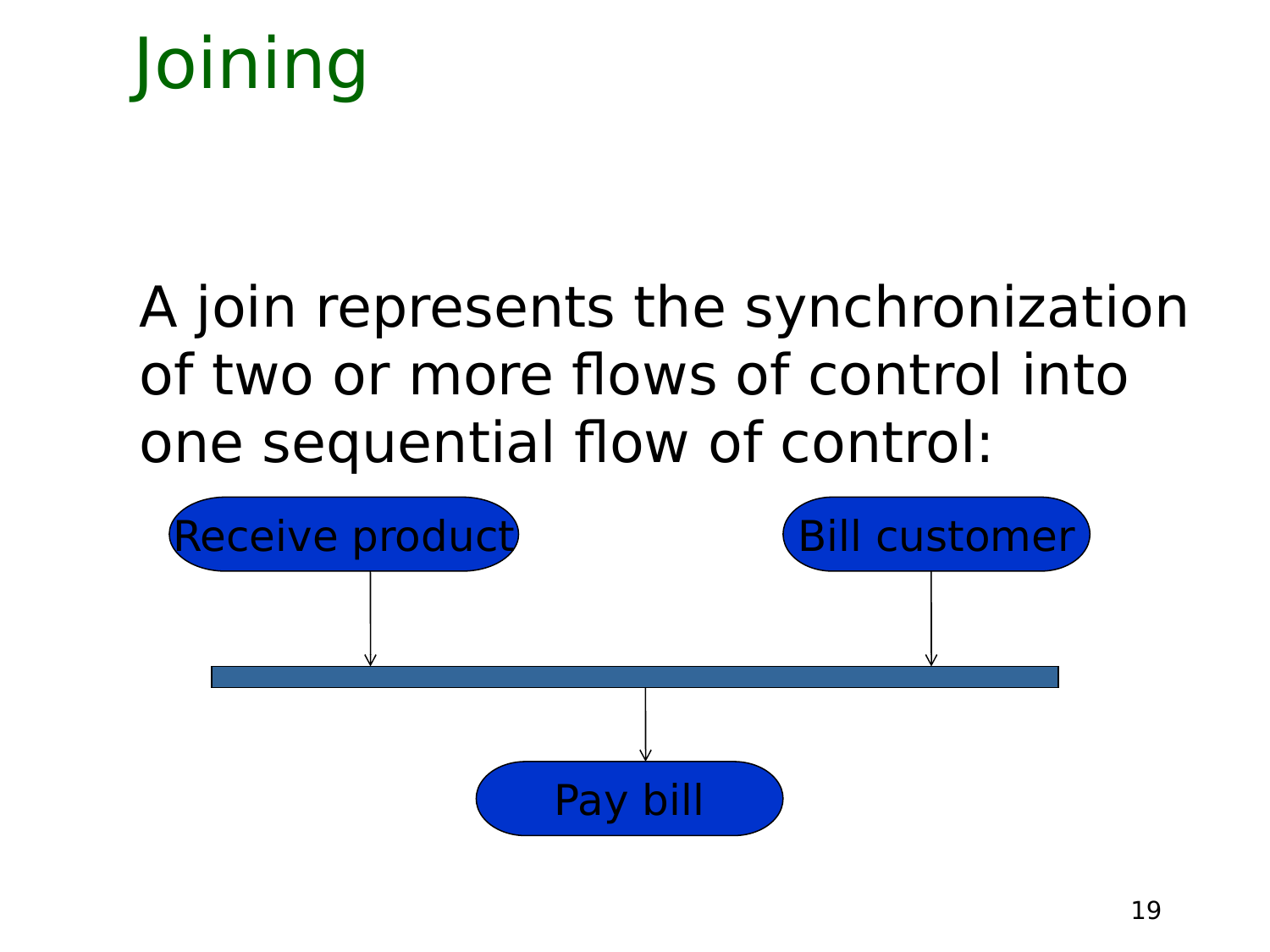

# Joining
A join represents the synchronization of two or more flows of control into one sequential flow of control:
Receive product
Bill customer

Pay bill
19